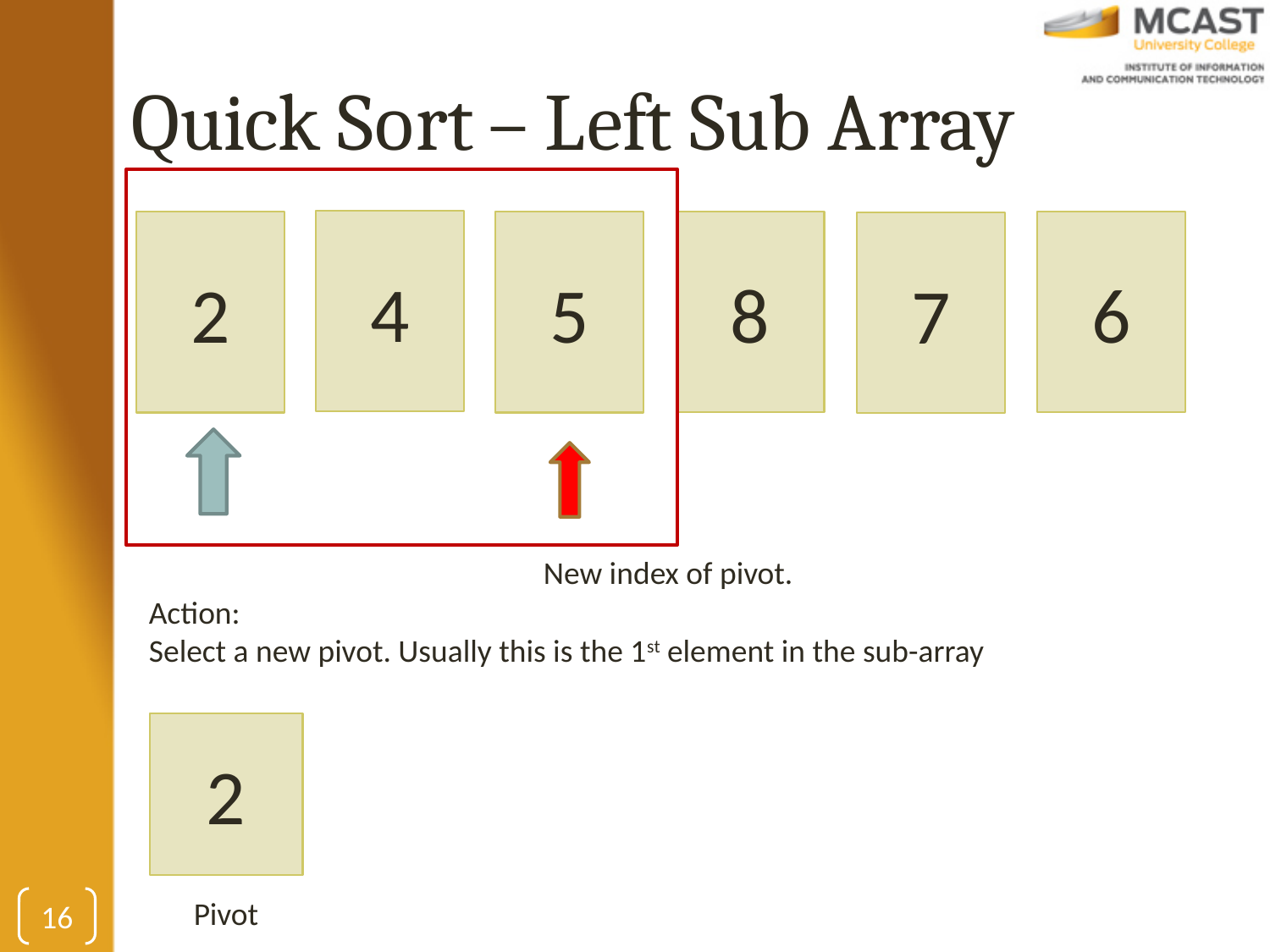

# Quick Sort – Left Sub Array

4
8
6
2
5
7

New index of pivot.
Action:
Select a new pivot. Usually this is the 1st element in the sub-array
2
Pivot
16